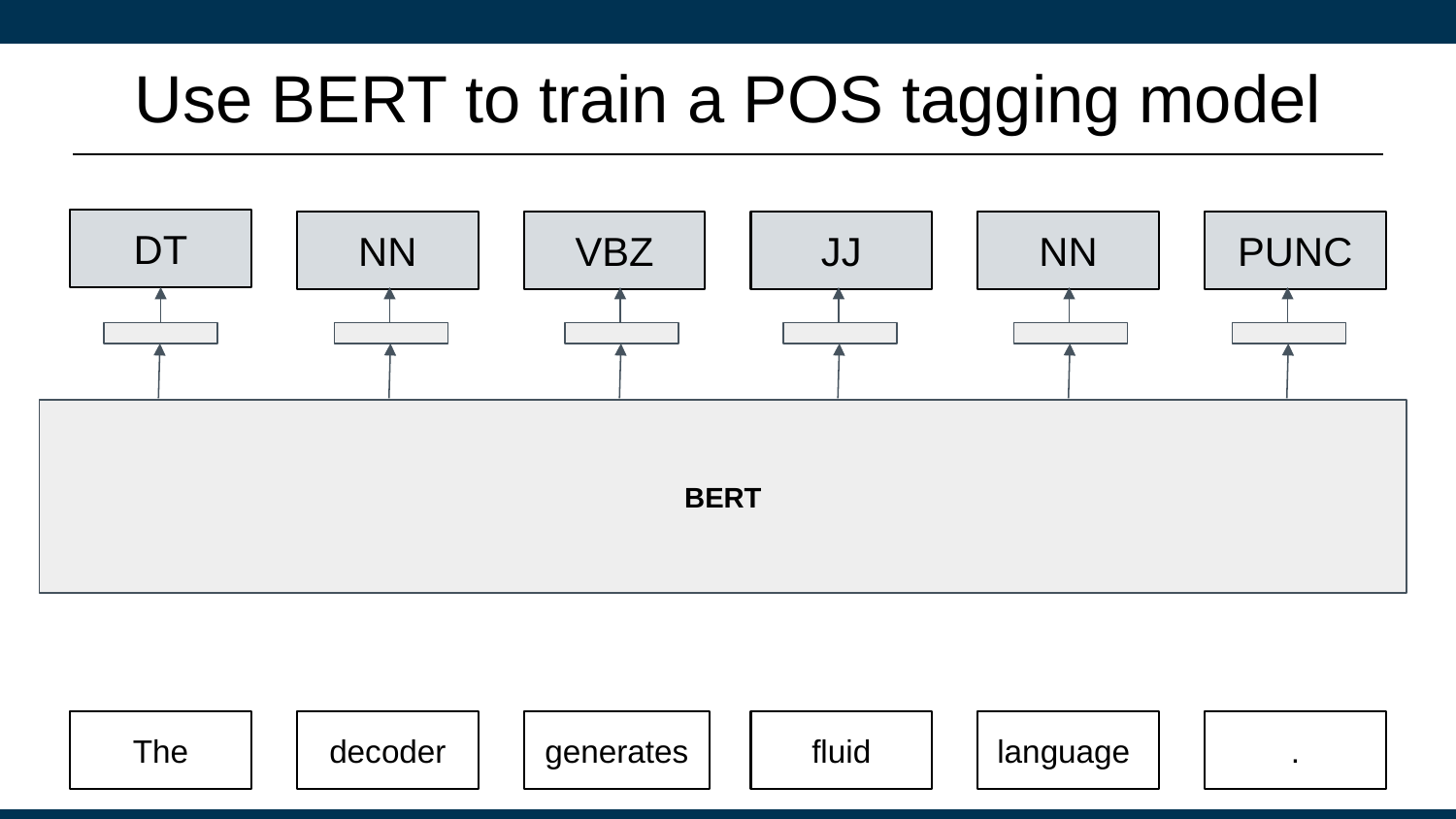

# Use BERT to train a POS tagging model
DT
NN
VBZ
PUNC
JJ
NN

BERT
generates
The
decoder
fluid
language
.